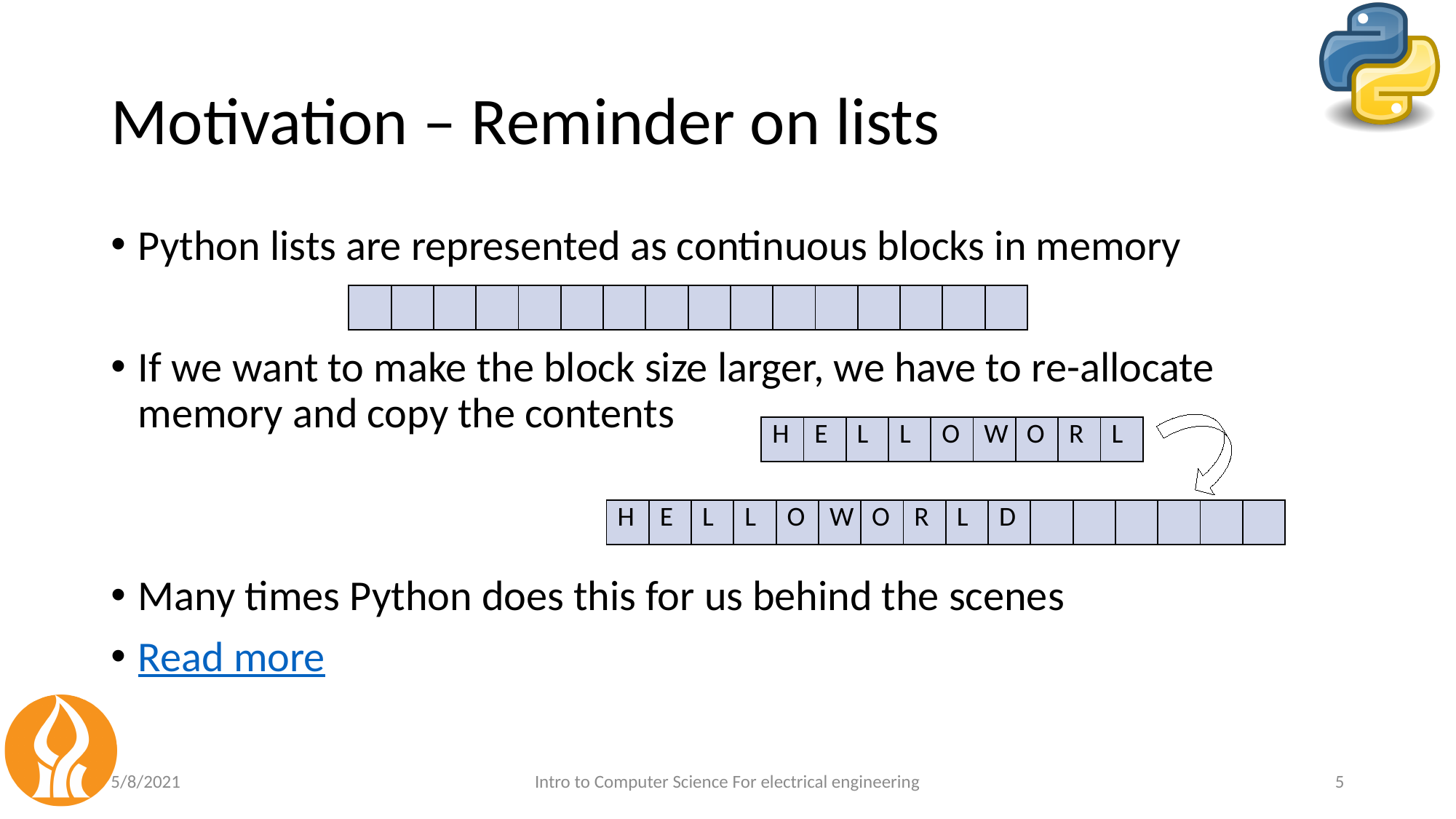

# Motivation – Reminder on lists
Python lists are represented as continuous blocks in memory

If we want to make the block size larger, we have to re-allocate memory and copy the contents

Many times Python does this for us behind the scenes
Read more
|  |  |  |  |  |  |  |  |  |  |  |  |  |  |  |  |
| --- | --- | --- | --- | --- | --- | --- | --- | --- | --- | --- | --- | --- | --- | --- | --- |

| H | E | L | L | O | W | O | R | L |
| --- | --- | --- | --- | --- | --- | --- | --- | --- |
| H | E | L | L | O | W | O | R | L | D |  |  |  |  |  |  |
| --- | --- | --- | --- | --- | --- | --- | --- | --- | --- | --- | --- | --- | --- | --- | --- |
5/8/2021
Intro to Computer Science For electrical engineering
5